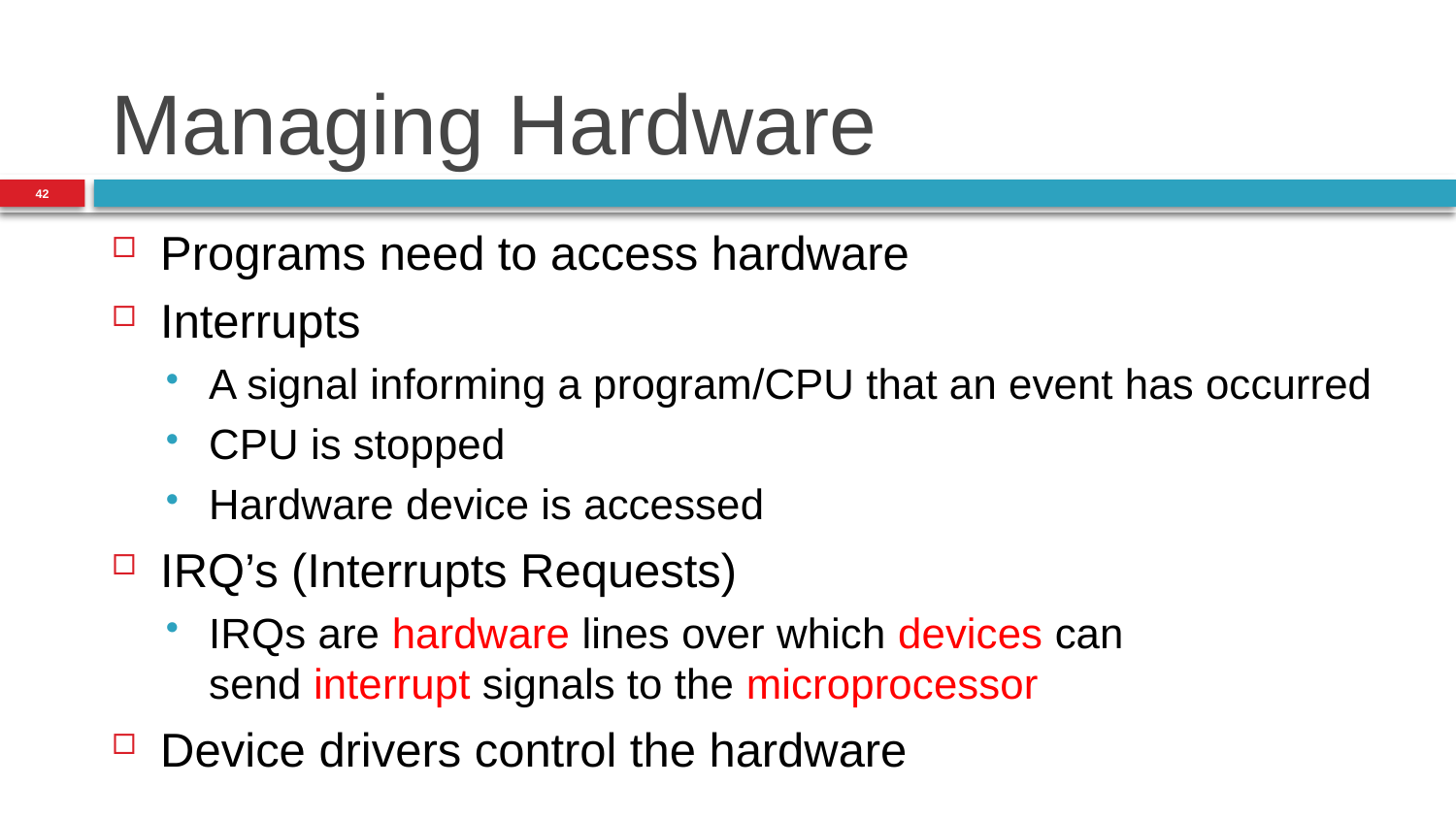

# Managing Hardware
42
Programs need to access hardware
Interrupts
A signal informing a program/CPU that an event has occurred
CPU is stopped
Hardware device is accessed
IRQ’s (Interrupts Requests)
IRQs are hardware lines over which devices can send interrupt signals to the microprocessor
Device drivers control the hardware